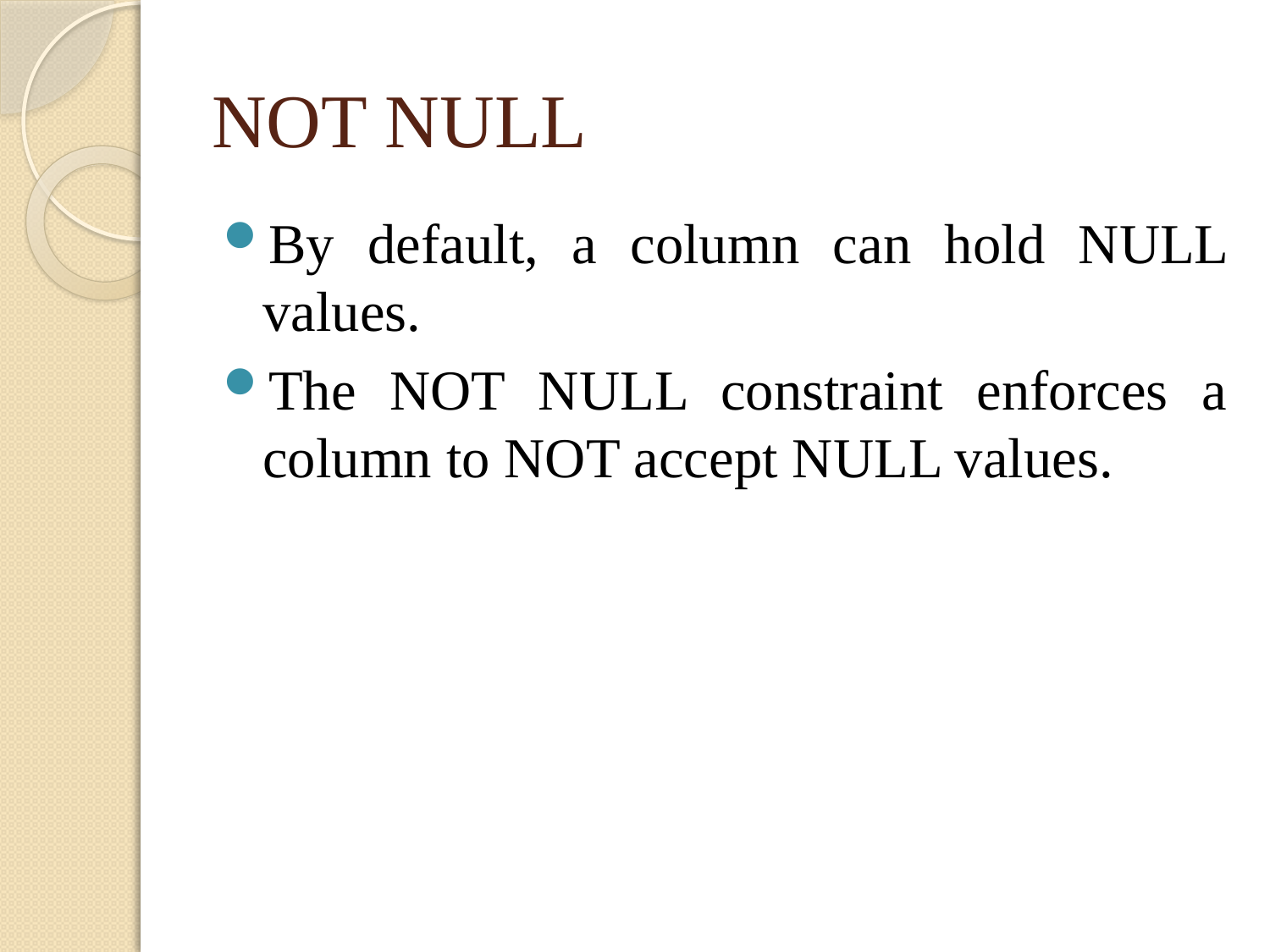

# NOT NULL
By default, a column can hold NULL values.
The NOT NULL constraint enforces a column to NOT accept NULL values.